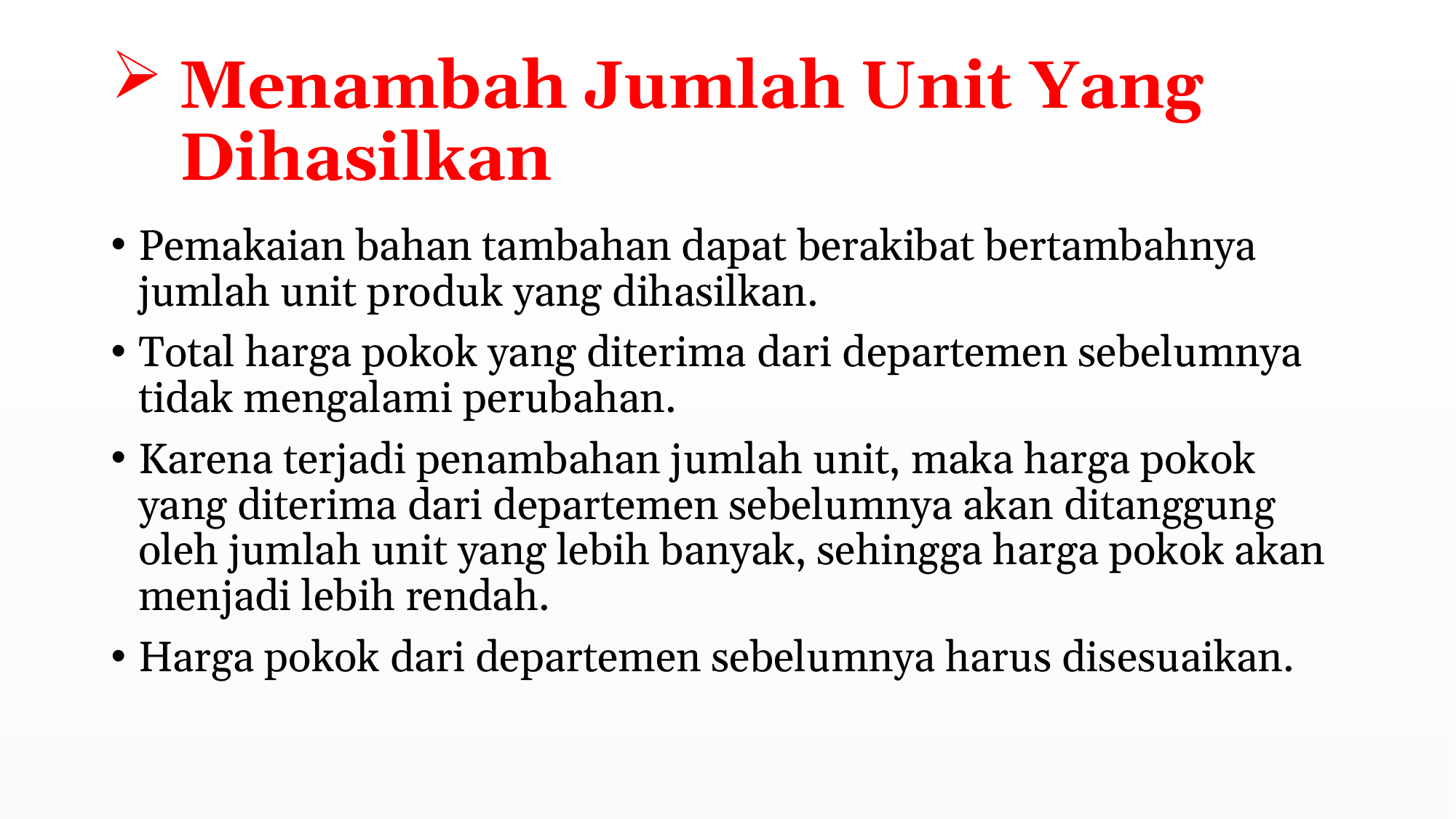

# Menambah Jumlah Unit Yang Dihasilkan
Pemakaian bahan tambahan dapat berakibat bertambahnya jumlah unit produk yang dihasilkan.
Total harga pokok yang diterima dari departemen sebelumnya tidak mengalami perubahan.
Karena terjadi penambahan jumlah unit, maka harga pokok yang diterima dari departemen sebelumnya akan ditanggung oleh jumlah unit yang lebih banyak, sehingga harga pokok akan menjadi lebih rendah.
Harga pokok dari departemen sebelumnya harus disesuaikan.